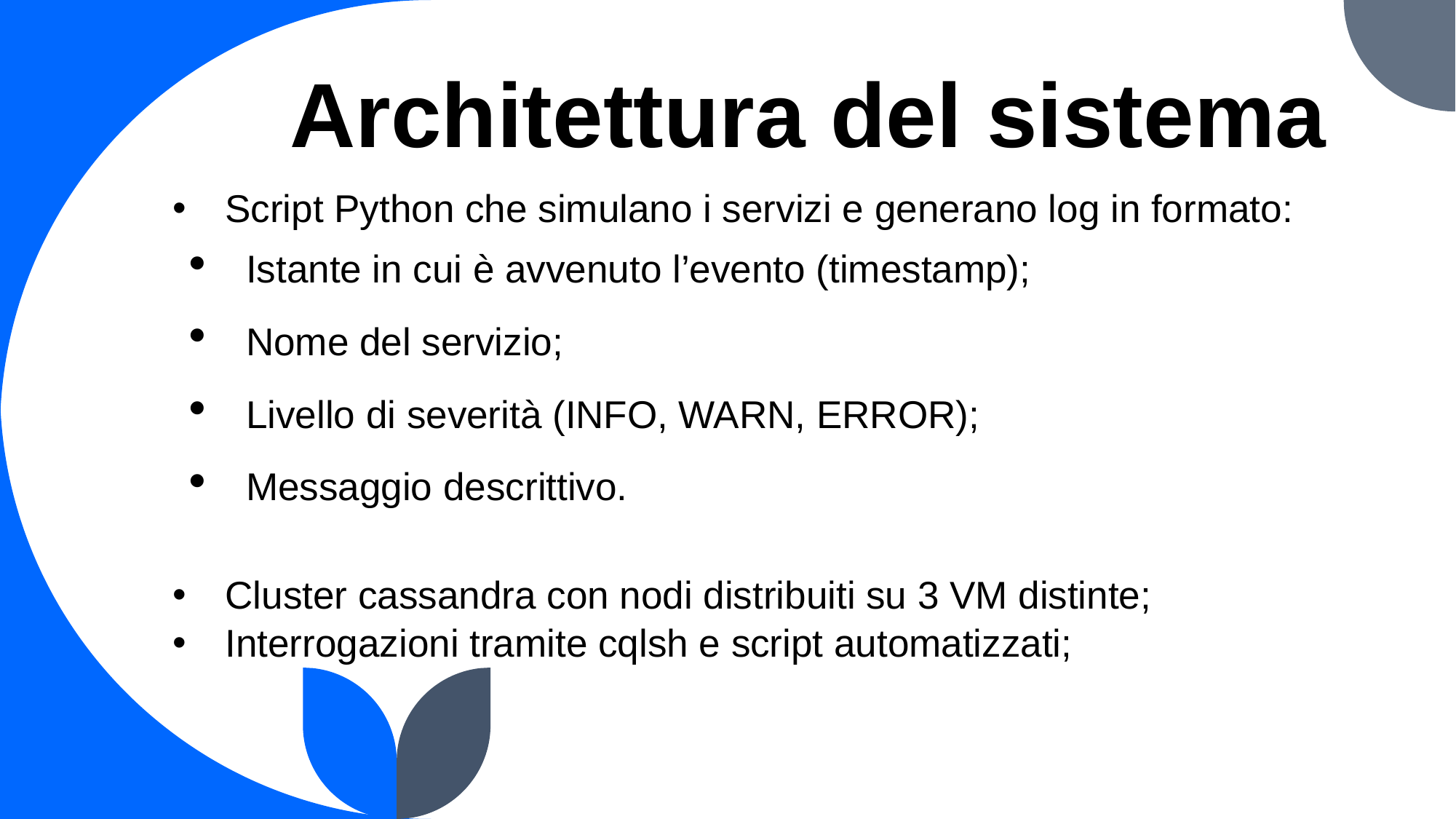

# Architettura del sistema
Script Python che simulano i servizi e generano log in formato:
Istante in cui è avvenuto l’evento (timestamp);
Nome del servizio;
Livello di severità (INFO, WARN, ERROR);
Messaggio descrittivo.

Cluster cassandra con nodi distribuiti su 3 VM distinte;
Interrogazioni tramite cqlsh e script automatizzati;